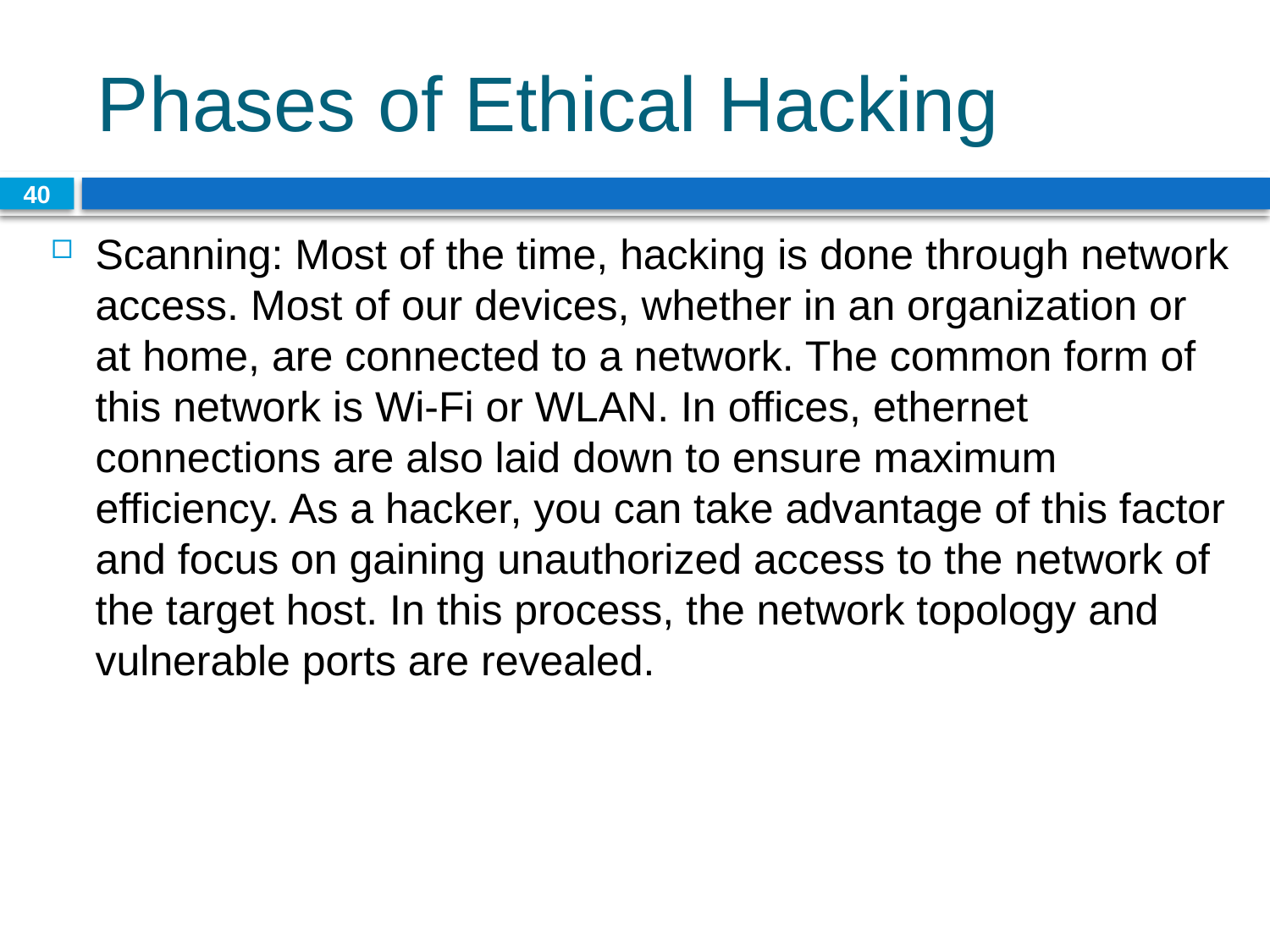

# Phases of Ethical Hacking
40
Scanning: Most of the time, hacking is done through network access. Most of our devices, whether in an organization or at home, are connected to a network. The common form of this network is Wi-Fi or WLAN. In offices, ethernet connections are also laid down to ensure maximum efficiency. As a hacker, you can take advantage of this factor and focus on gaining unauthorized access to the network of the target host. In this process, the network topology and vulnerable ports are revealed.